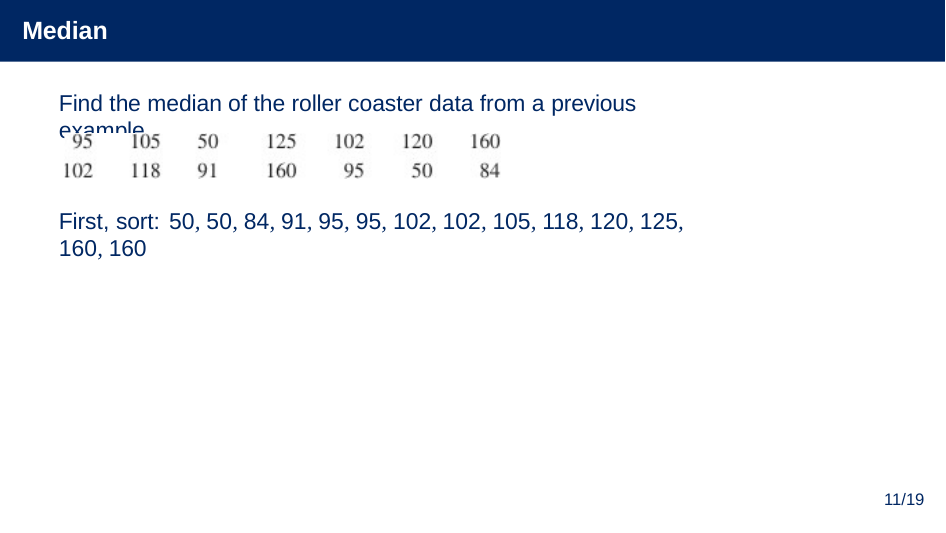

Median
Find the median of the roller coaster data from a previous example.

First, sort: 50, 50, 84, 91, 95, 95, 102, 102, 105, 118, 120, 125, 160, 160
11/19